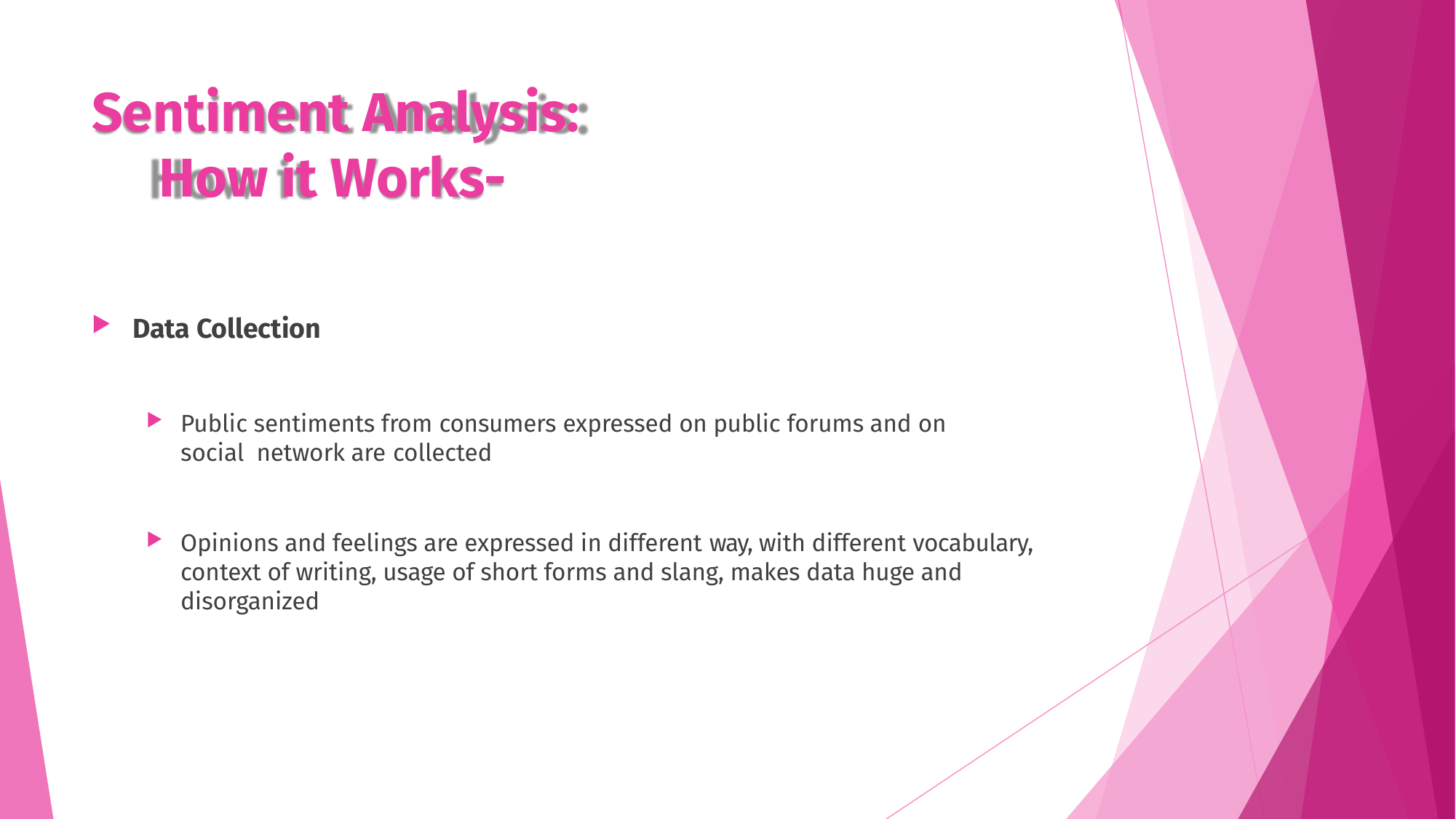

# Sentiment Analysis:  How it Works-

Data Collection

Public sentiments from consumers expressed on public forums and on social  network are collected

Opinions and feelings are expressed in different way, with different vocabulary,  context of writing, usage of short forms and slang, makes data huge and  disorganized